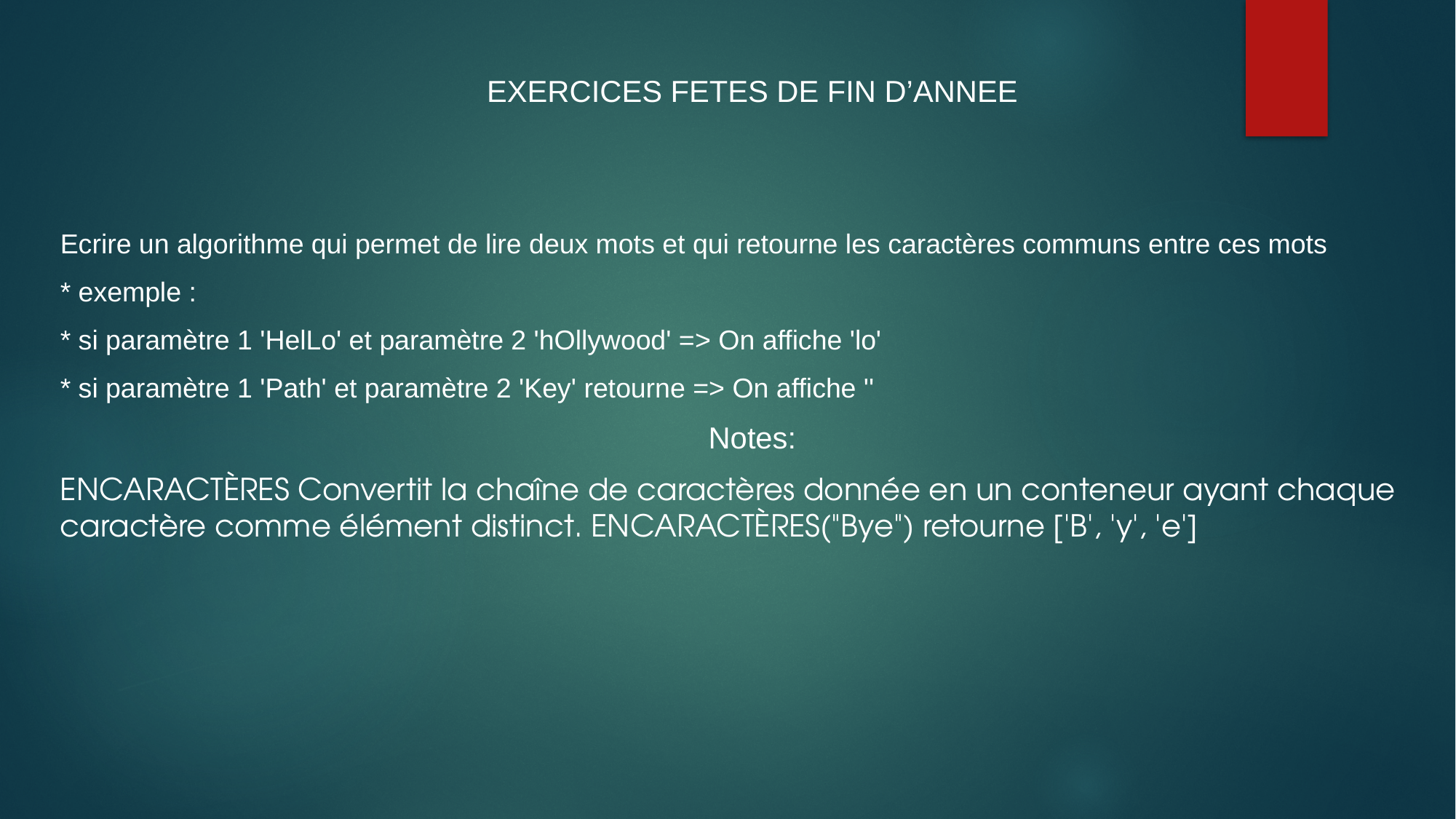

EXERCICES FETES DE FIN D’ANNEE

Ecrire un algorithme qui permet de lire deux mots et qui retourne les caractères communs entre ces mots
* exemple :
* si paramètre 1 'HelLo' et paramètre 2 'hOllywood' => On affiche 'lo'
* si paramètre 1 'Path' et paramètre 2 'Key' retourne => On affiche ''
Notes:
ENCARACTÈRES Convertit la chaîne de caractères donnée en un conteneur ayant chaque caractère comme élément distinct. ENCARACTÈRES("Bye") retourne ['B', 'y', 'e']